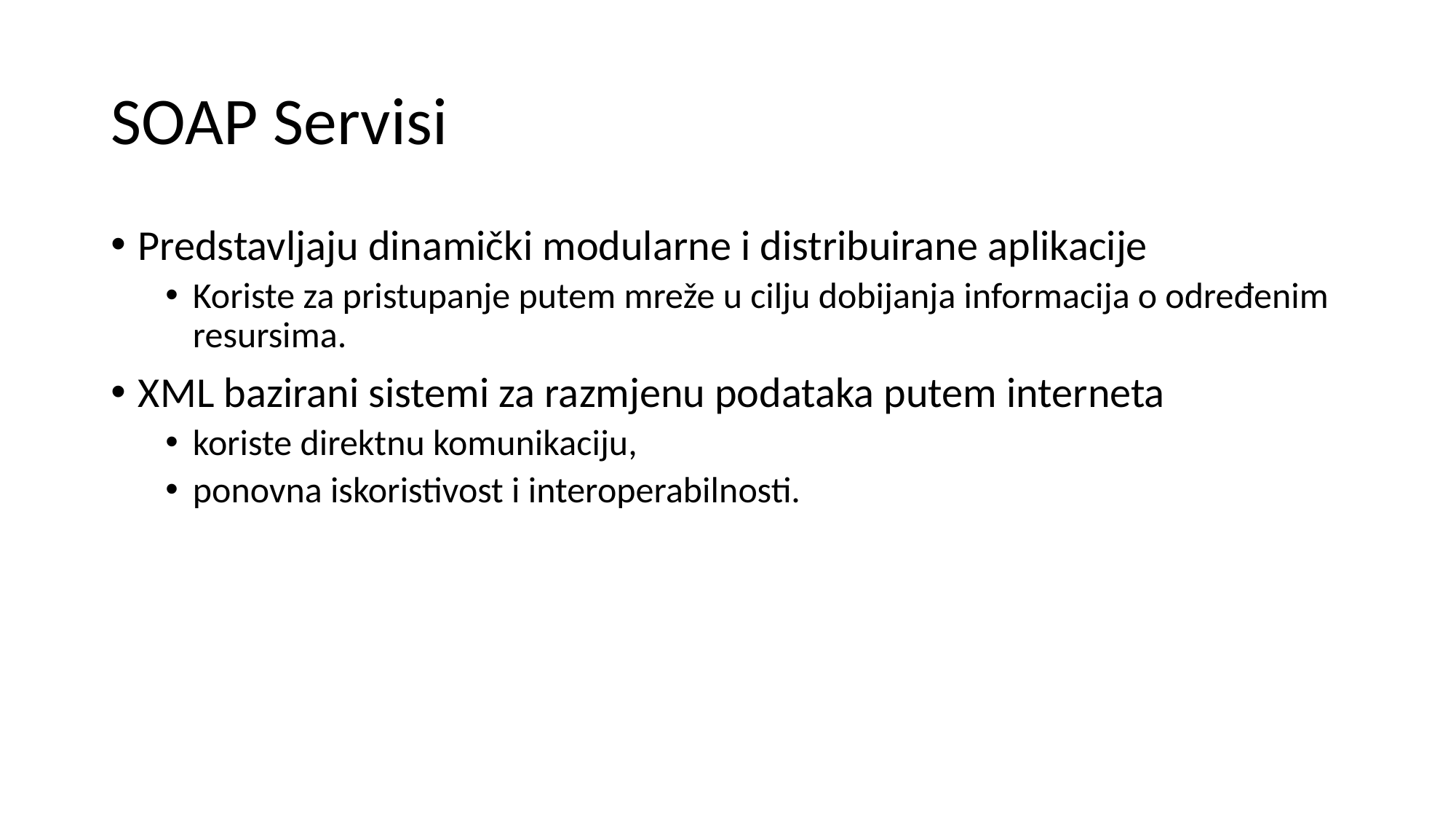

# SOAP Servisi
Predstavljaju dinamički modularne i distribuirane aplikacije
Koriste za pristupanje putem mreže u cilju dobijanja informacija o određenim resursima.
XML bazirani sistemi za razmjenu podataka putem interneta
koriste direktnu komunikaciju,
ponovna iskoristivost i interoperabilnosti.